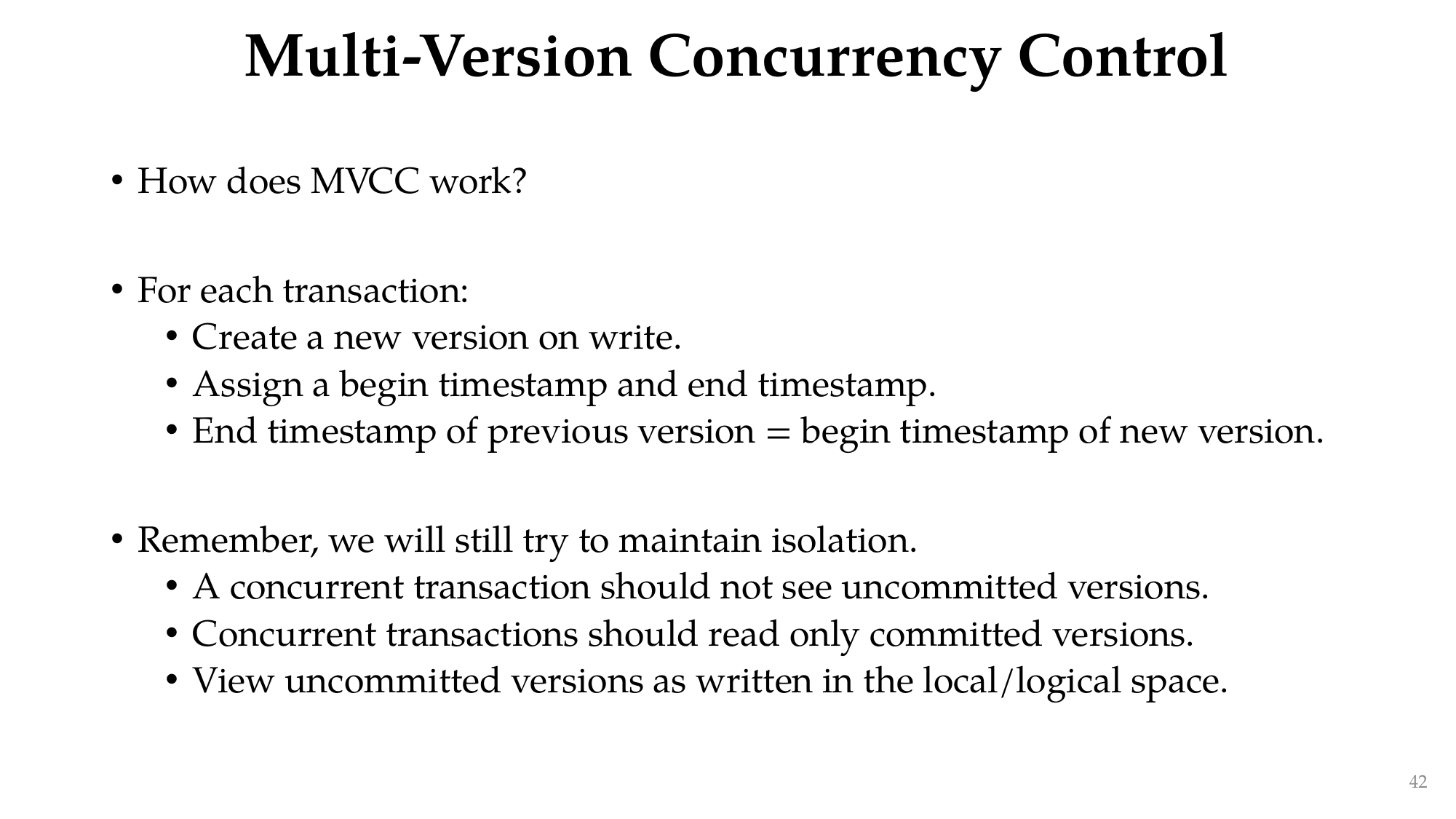

# Multi-Version Concurrency Control
How does MVCC work?

For each transaction:
Create a new version on write.
Assign a begin timestamp and end timestamp.
End timestamp of previous version = begin timestamp of new version.

Remember, we will still try to maintain isolation.
A concurrent transaction should not see uncommitted versions.
Concurrent transactions should read only committed versions.
View uncommitted versions as written in the local/logical space.
42